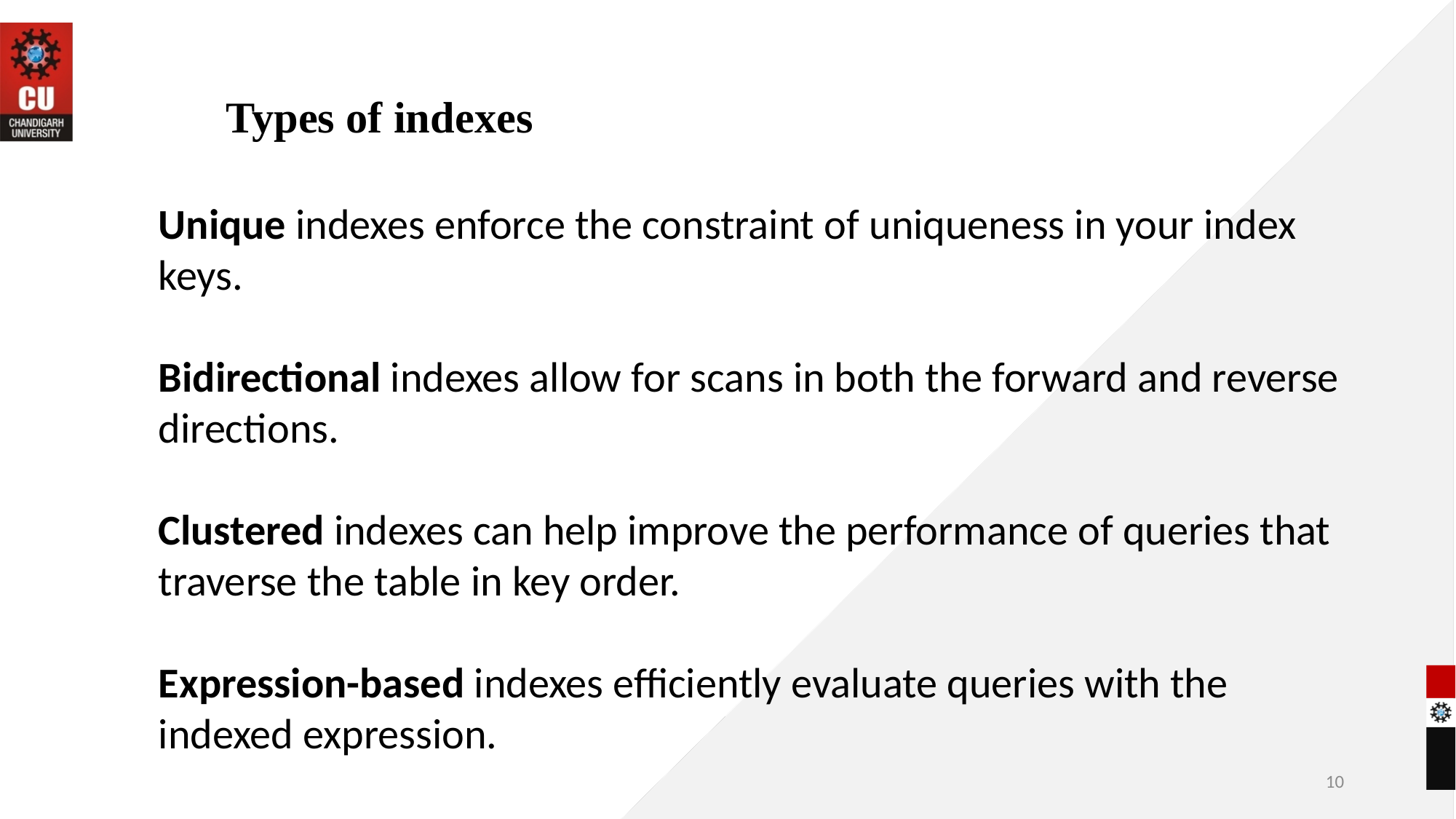

# Types of indexes
Unique indexes enforce the constraint of uniqueness in your index keys.

Bidirectional indexes allow for scans in both the forward and reverse directions.

Clustered indexes can help improve the performance of queries that traverse the table in key order.

Expression-based indexes efficiently evaluate queries with the indexed expression.
10